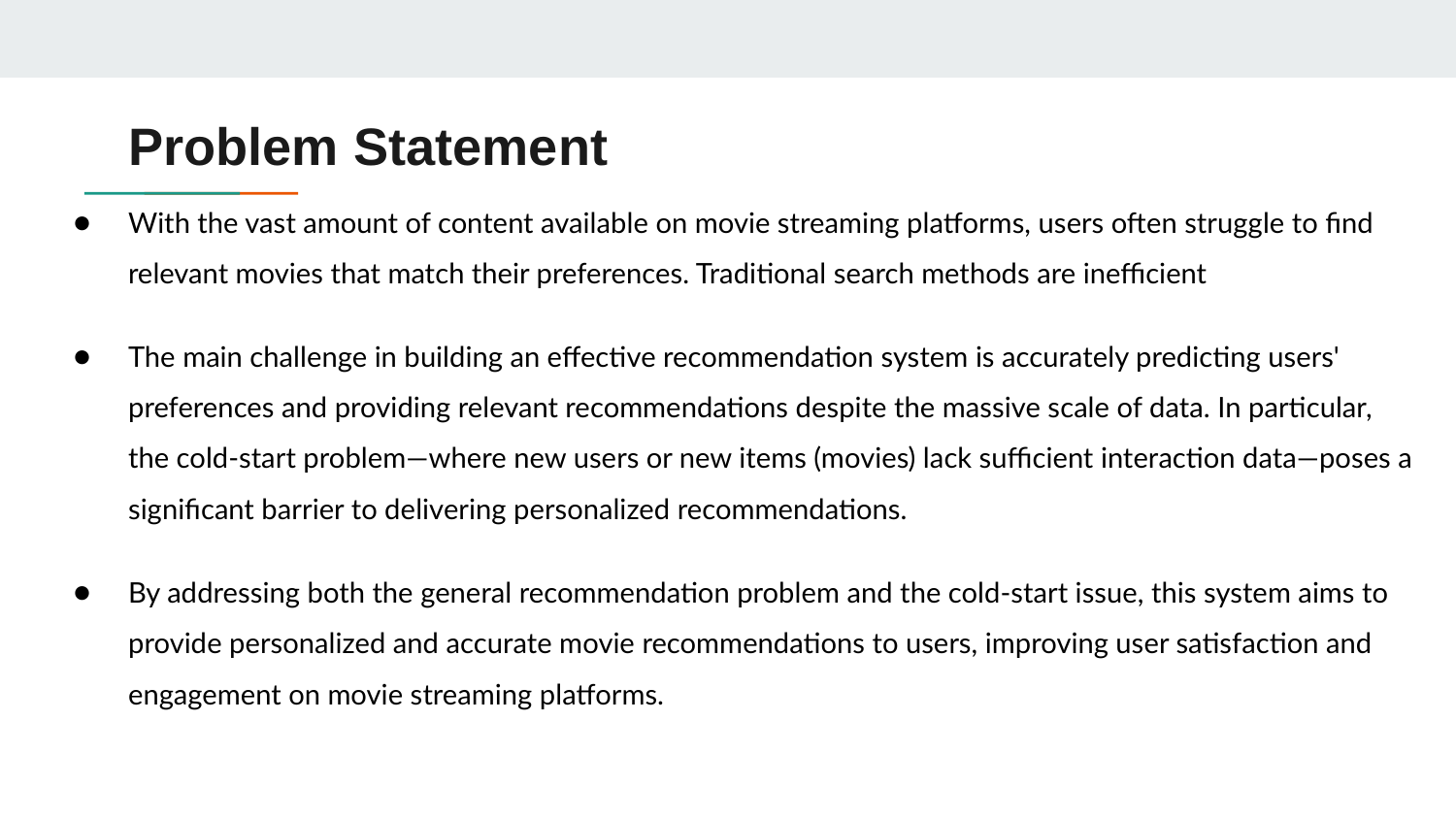

# Problem Statement

With the vast amount of content available on movie streaming platforms, users often struggle to find relevant movies that match their preferences. Traditional search methods are inefficient
The main challenge in building an effective recommendation system is accurately predicting users' preferences and providing relevant recommendations despite the massive scale of data. In particular, the cold-start problem—where new users or new items (movies) lack sufficient interaction data—poses a significant barrier to delivering personalized recommendations.
By addressing both the general recommendation problem and the cold-start issue, this system aims to provide personalized and accurate movie recommendations to users, improving user satisfaction and engagement on movie streaming platforms.